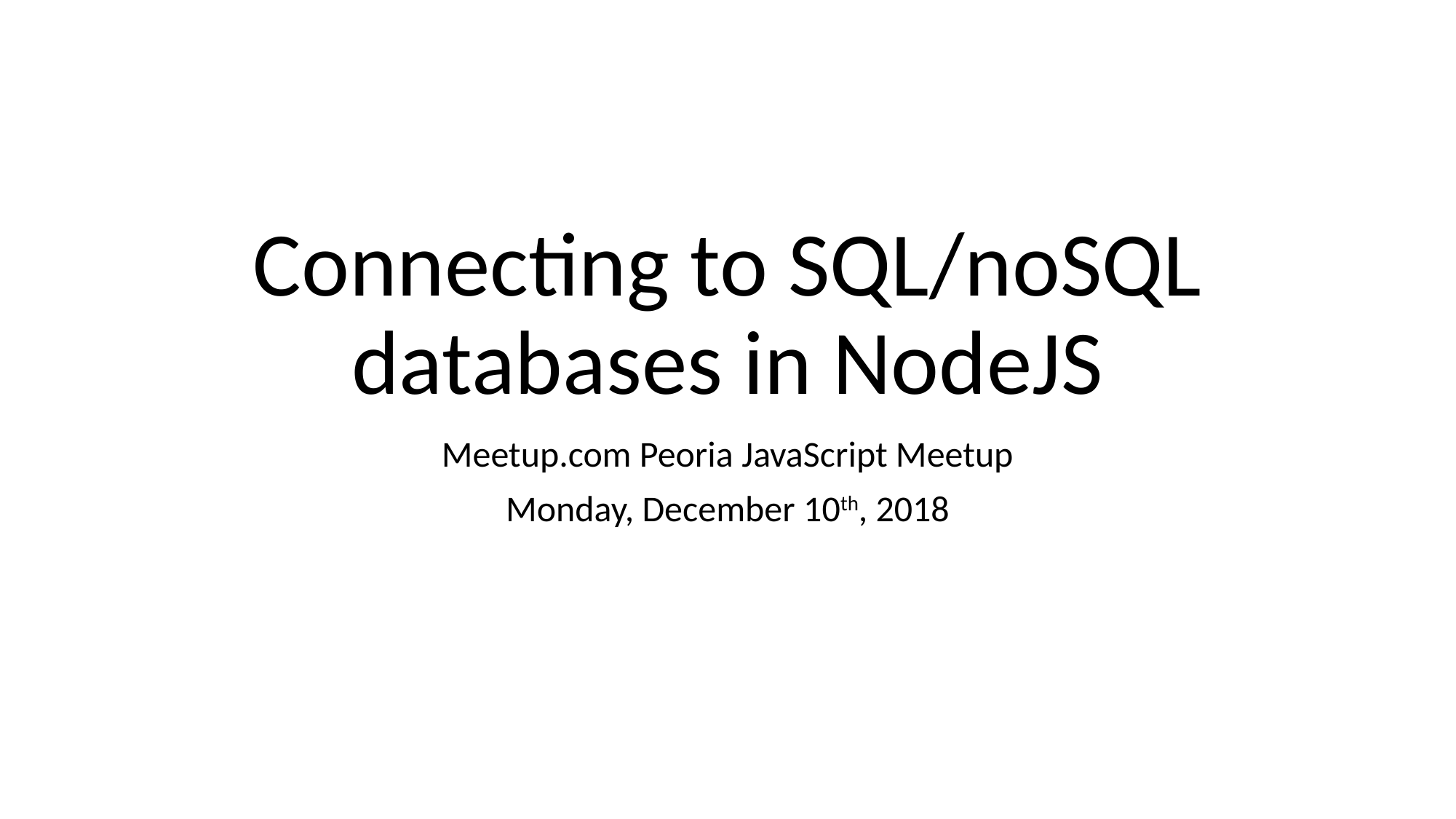

# Connecting to SQL/noSQL databases in NodeJS
Meetup.com Peoria JavaScript Meetup
Monday, December 10th, 2018